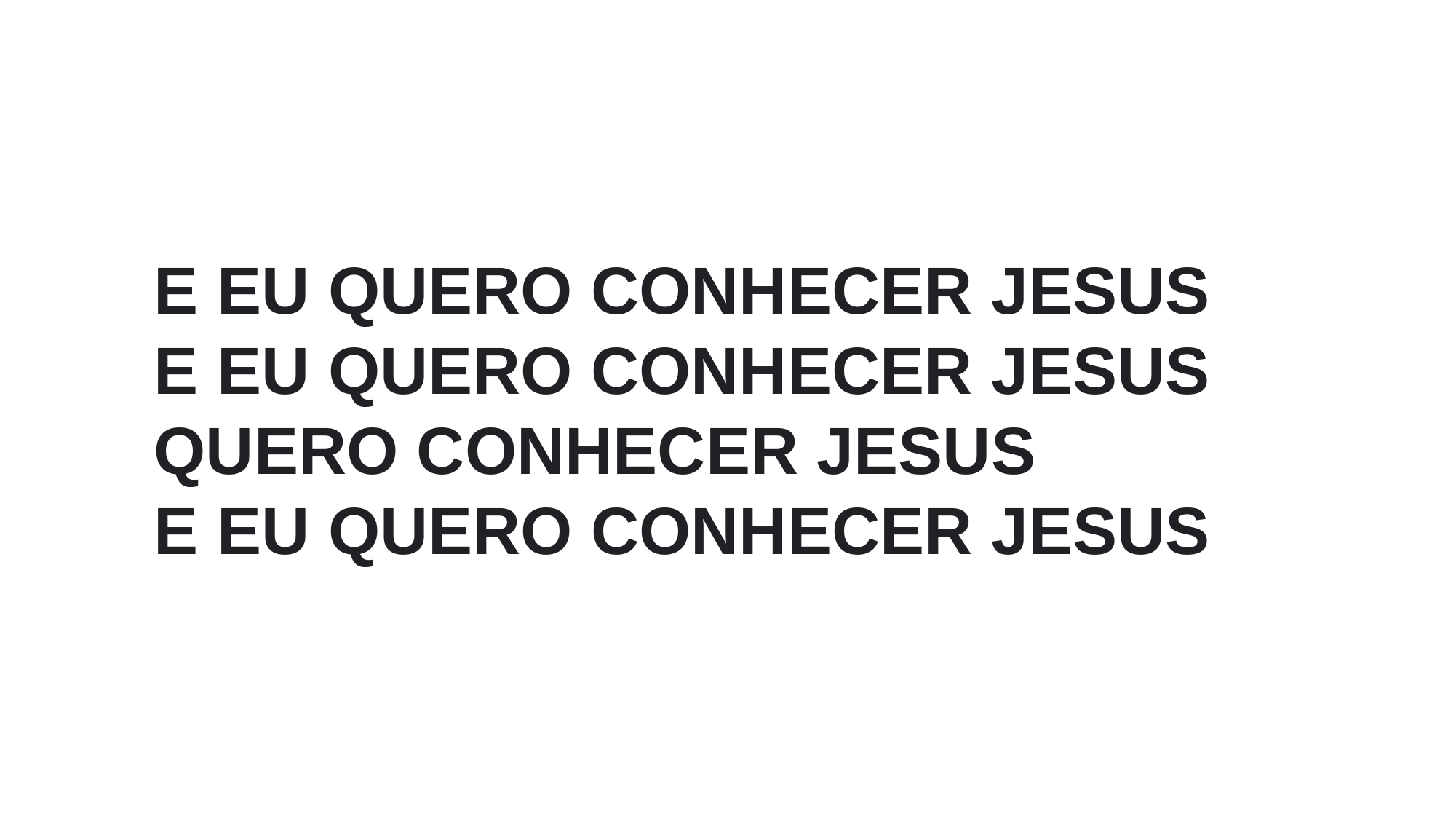

E EU QUERO CONHECER JESUS
E EU QUERO CONHECER JESUS
QUERO CONHECER JESUS
E EU QUERO CONHECER JESUS